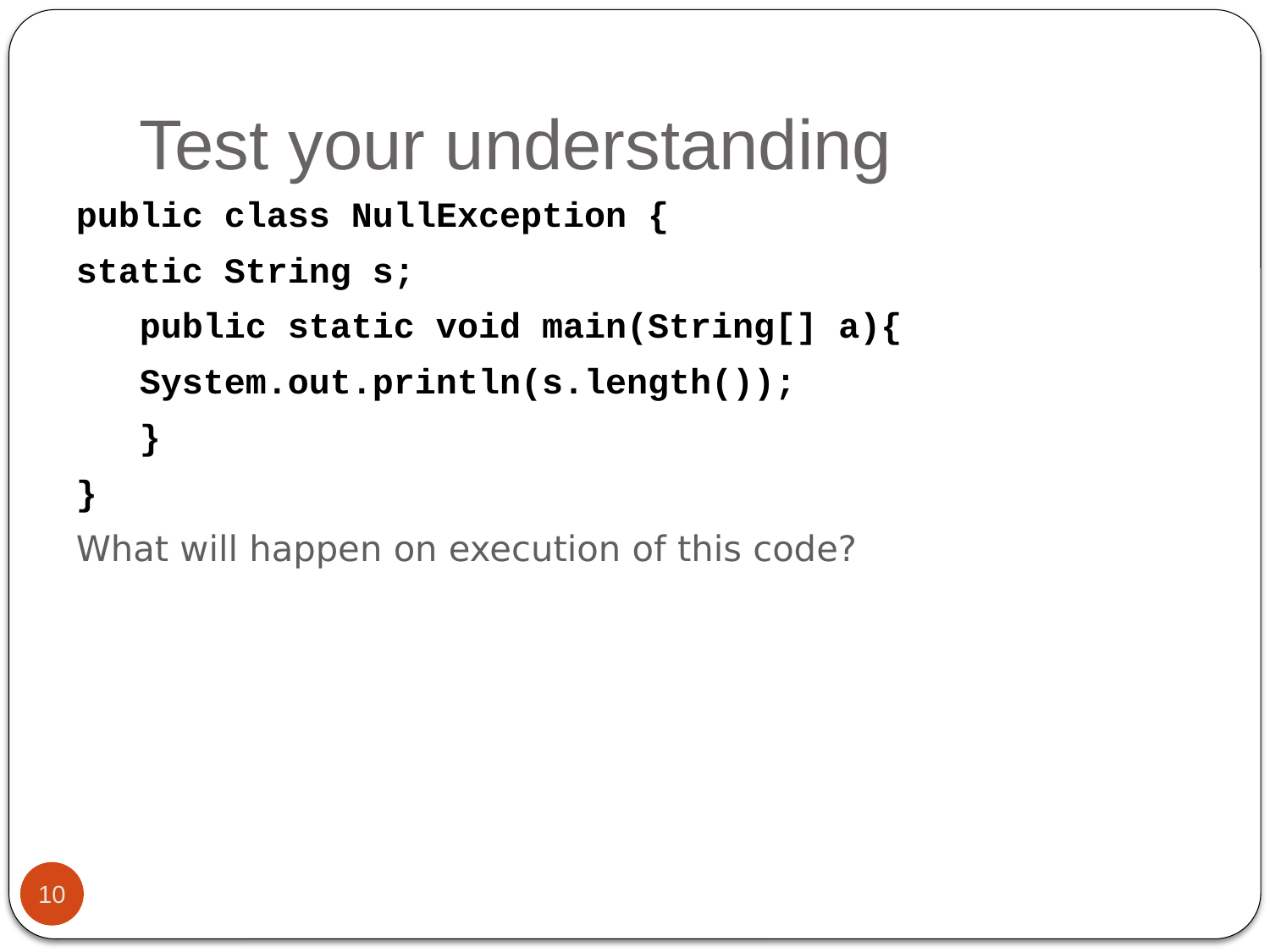

# Test your understanding
public class NullException {
static String s;
public static void main(String[] a){
System.out.println(s.length());
}
}
What will happen on execution of this code?
10